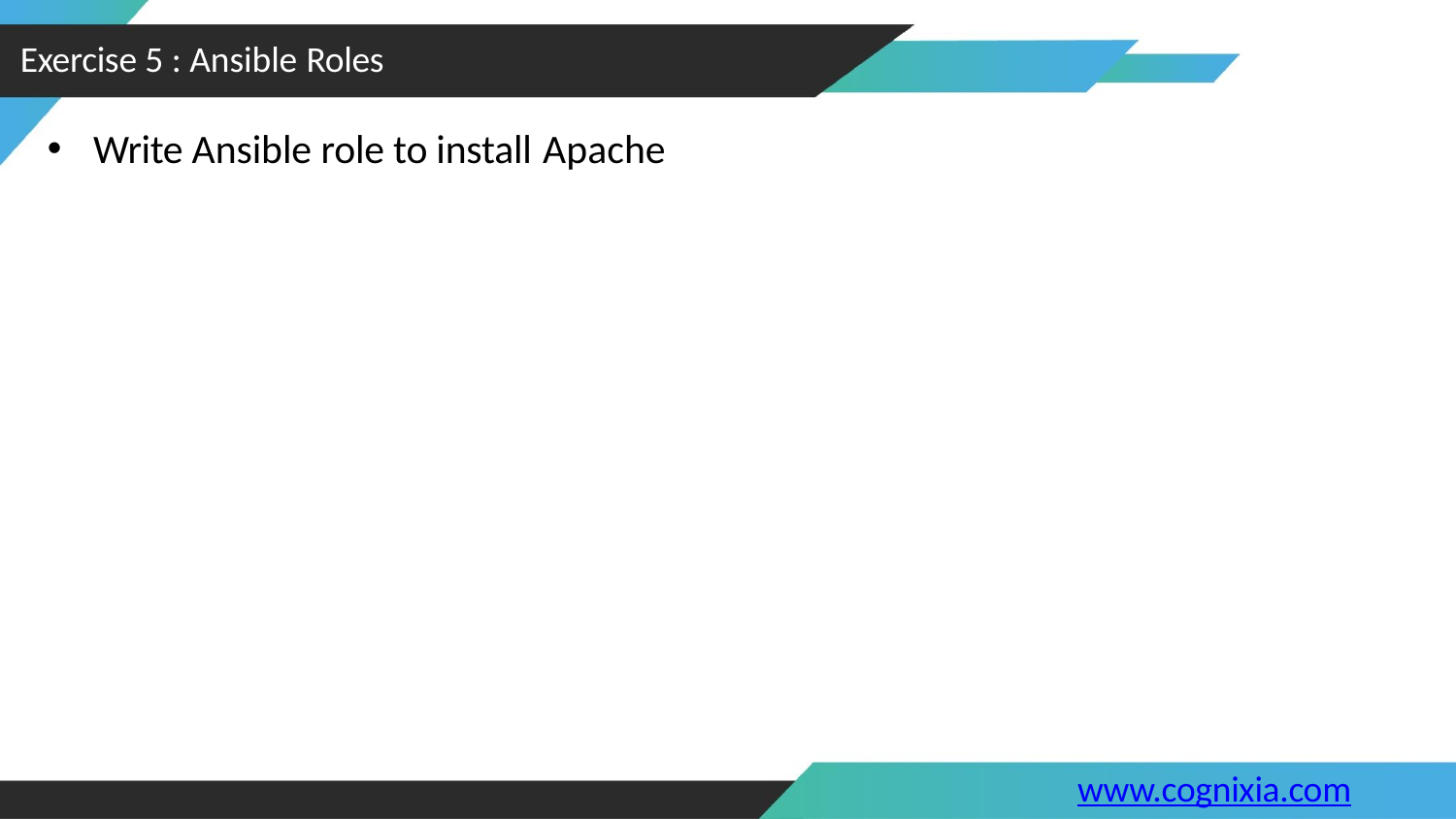

Exercise 5 : Ansible Roles

Write Ansible role to install Apache
www.cognixia.com